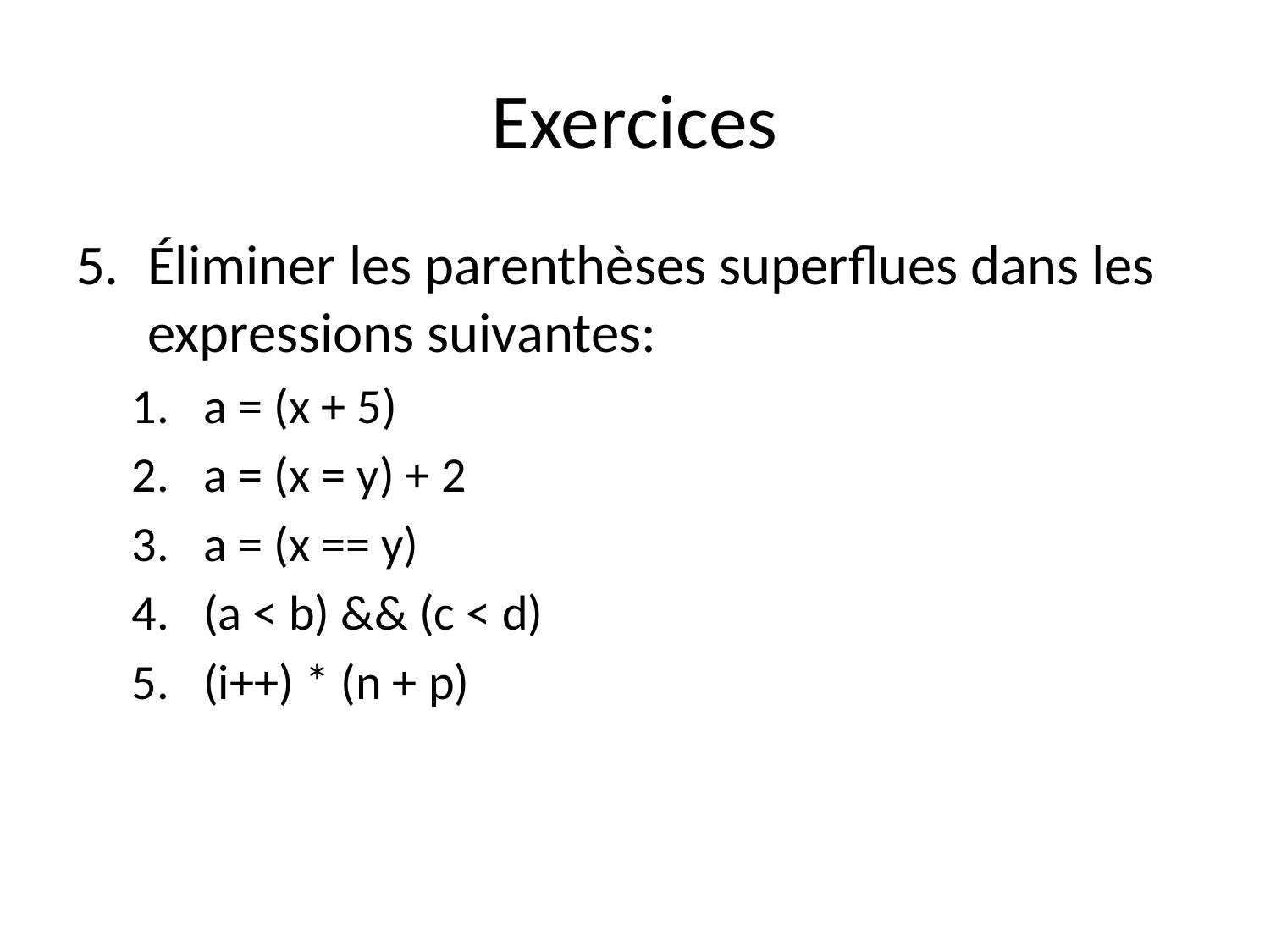

# Exercices
Éliminer les parenthèses superflues dans les expressions suivantes:
a = (x + 5)
a = (x = y) + 2
a = (x == y)
(a < b) && (c < d)
(i++) * (n + p)